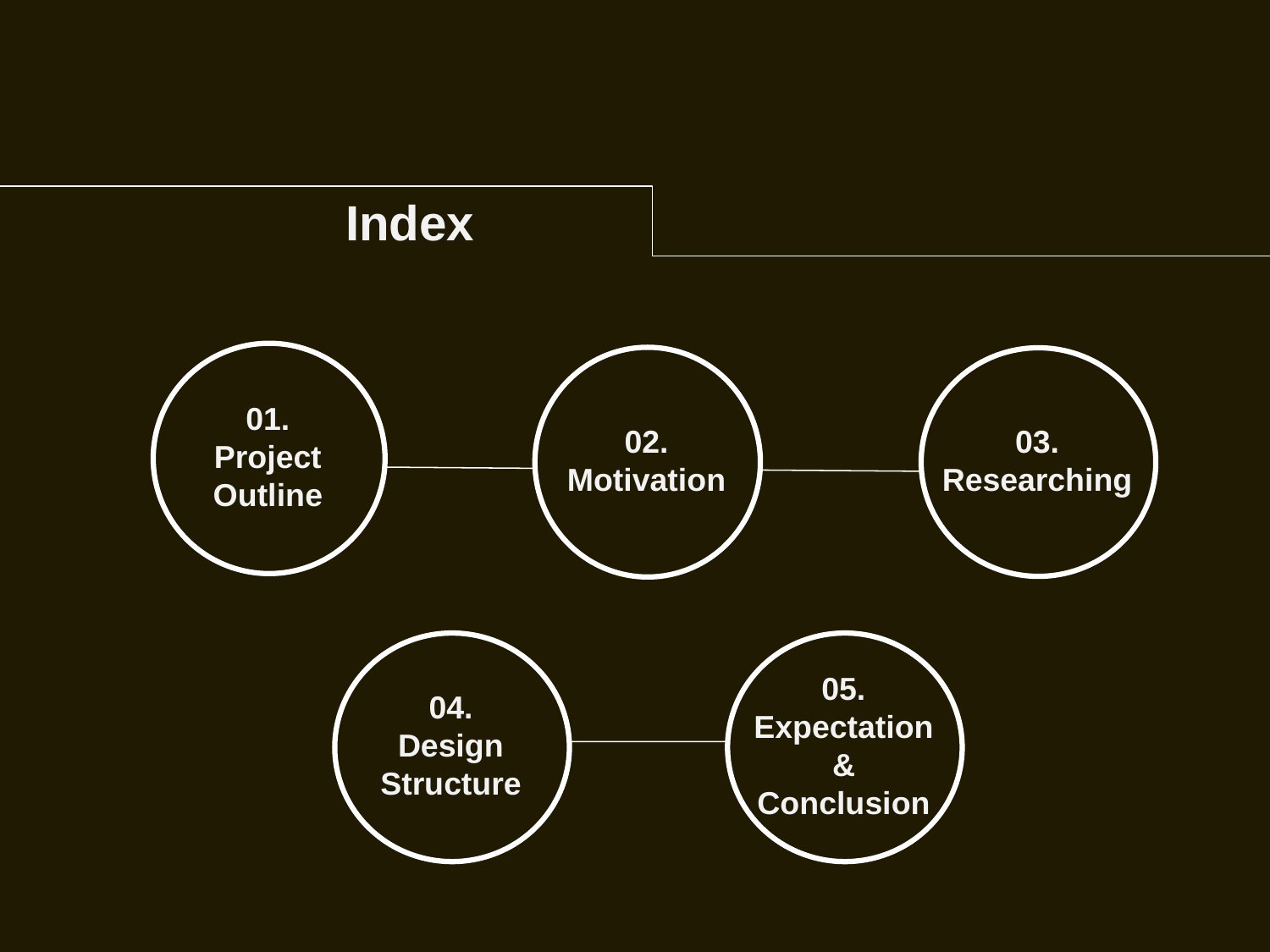

Index
01.
Project
Outline

02.
Motivation

03.
Researching

04.
Design Structure

05.
Expectation
&
Conclusion